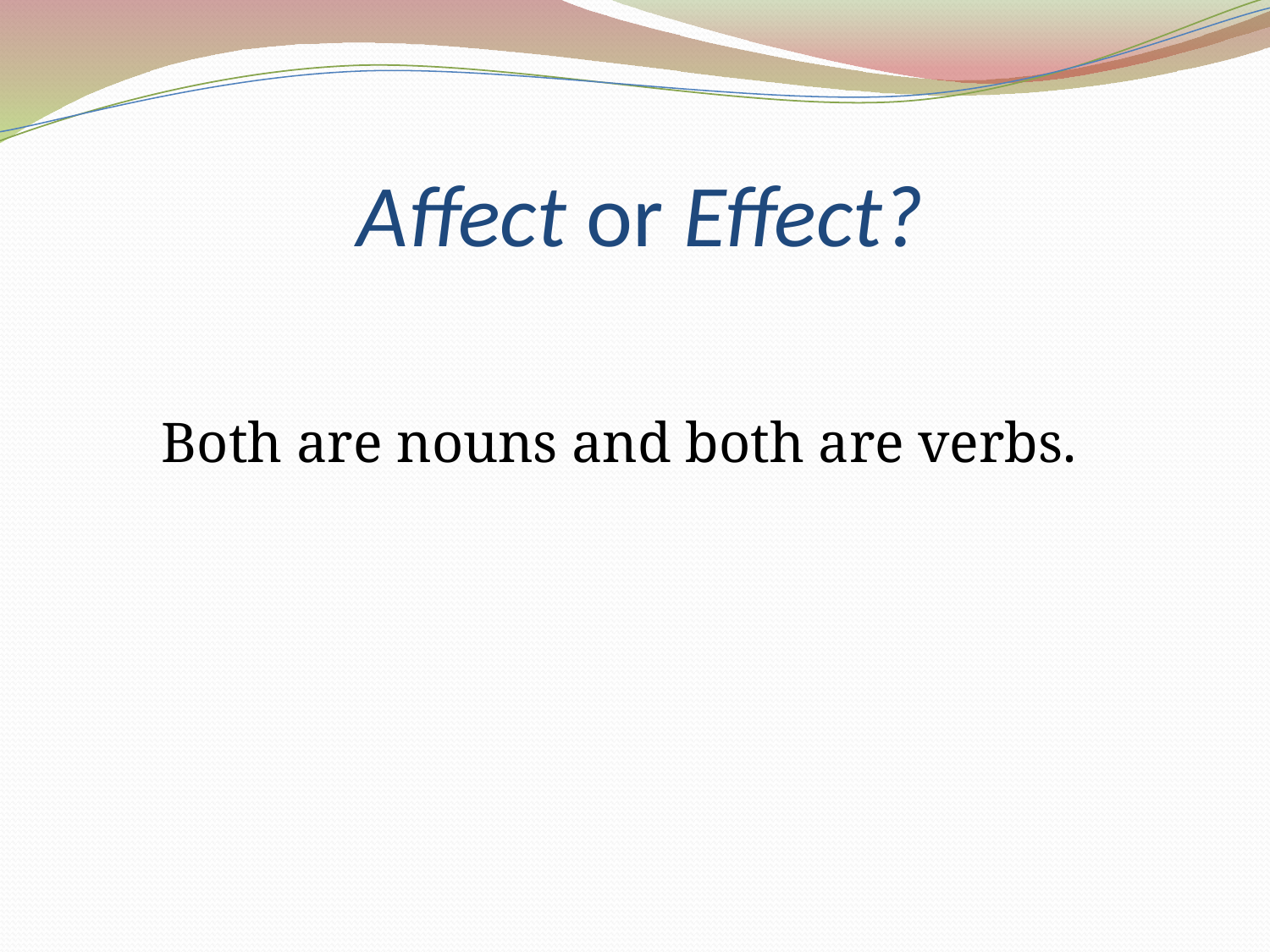

# Affect or Effect?
Both are nouns and both are verbs.